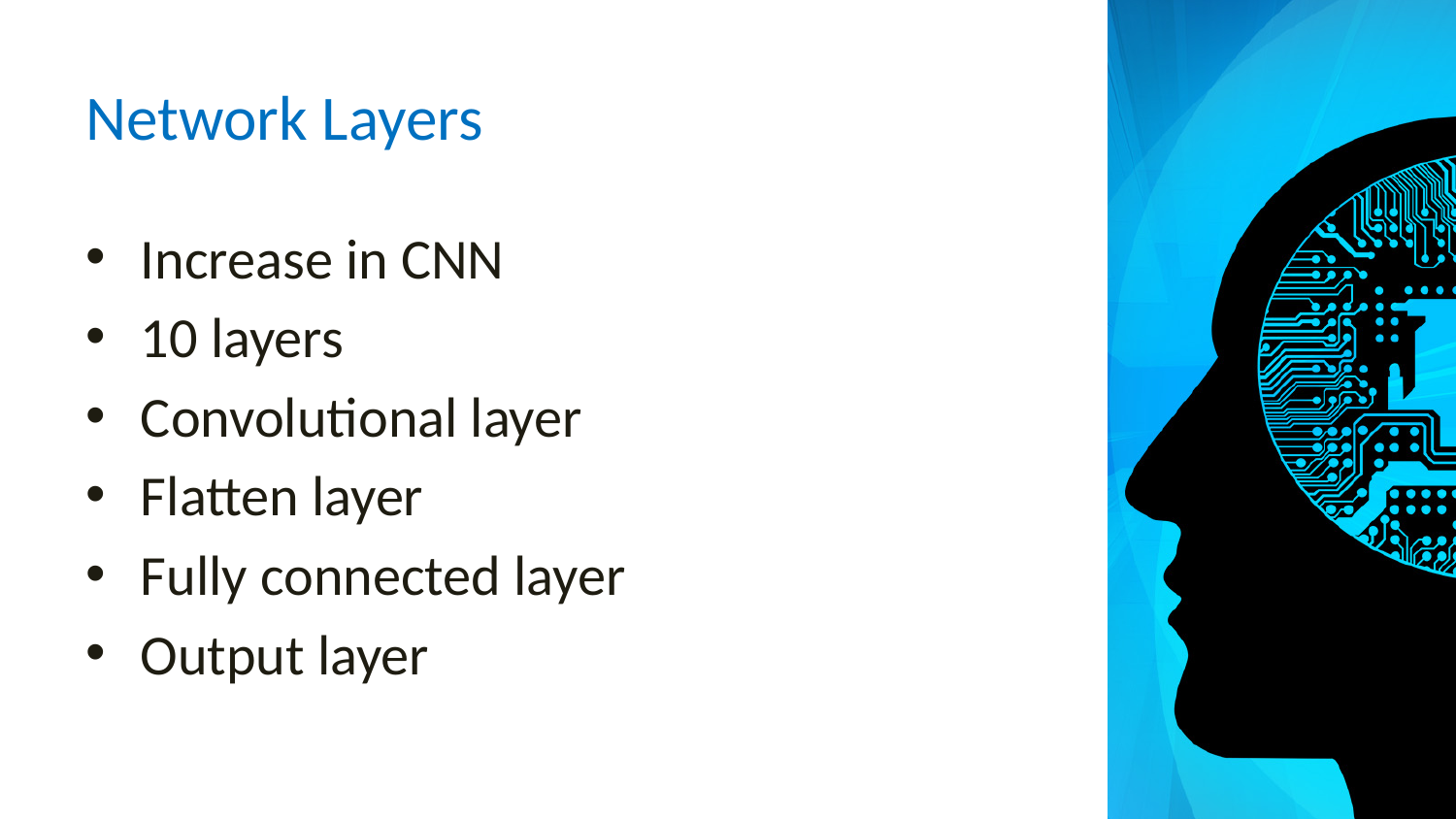

# Network Layers
Increase in CNN
10 layers
Convolutional layer
Flatten layer
Fully connected layer
Output layer